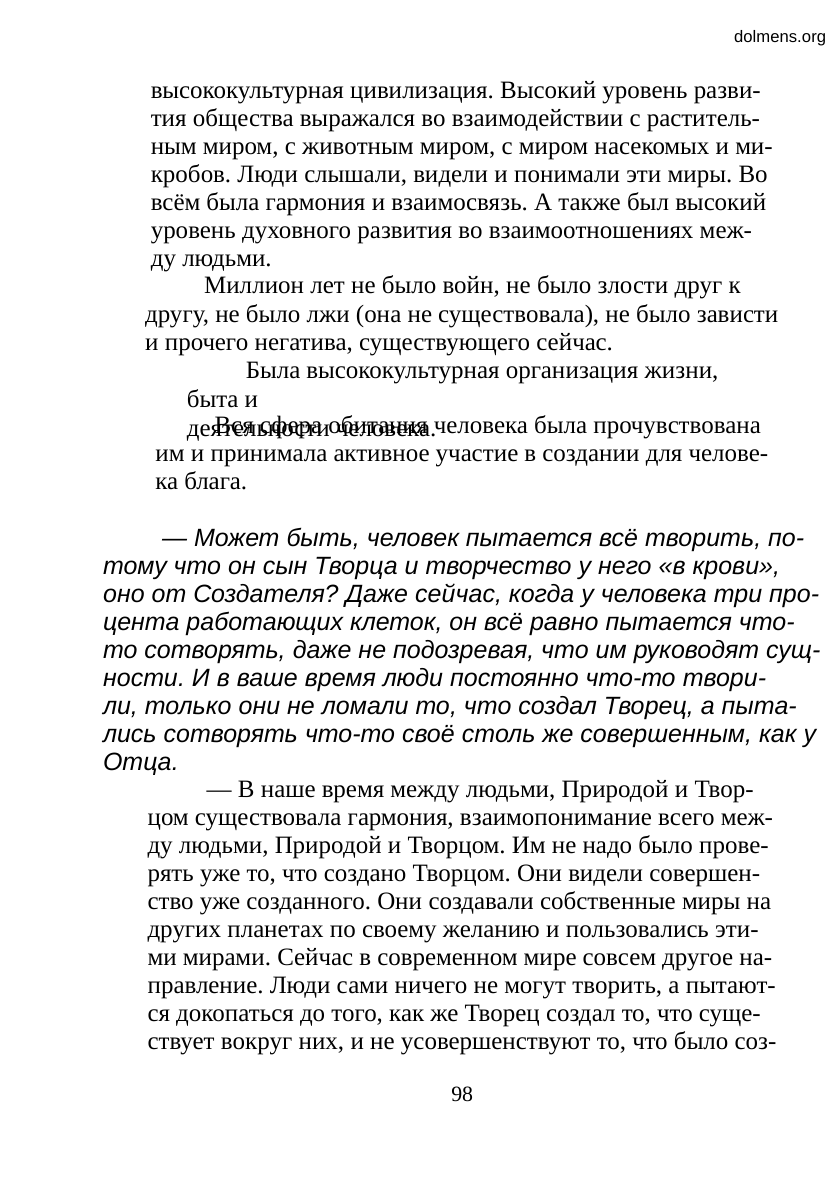

dolmens.org

высококультурная цивилизация. Высокий уровень разви-
тия общества выражался во взаимодействии с раститель-
ным миром, с животным миром, с миром насекомых и ми-
кробов. Люди слышали, видели и понимали эти миры. Во
всём была гармония и взаимосвязь. А также был высокий
уровень духовного развития во взаимоотношениях меж-
ду людьми.

Миллион лет не было войн, не было злости друг к
другу, не было лжи (она не существовала), не было зависти
и прочего негатива, существующего сейчас.

Была высококультурная организация жизни, быта и
деятельности человека.

Вся сфера обитания человека была прочувствована
им и принимала активное участие в создании для челове-
ка блага.

— Может быть, человек пытается всё творить, по-
тому что он сын Творца и творчество у него «в крови»,
оно от Создателя? Даже сейчас, когда у человека три про-
цента работающих клеток, он всё равно пытается что-
то сотворять, даже не подозревая, что им руководят сущ-
ности. И в ваше время люди постоянно что-то твори-
ли, только они не ломали то, что создал Творец, а пыта-
лись сотворять что-то своё столь же совершенным, как у
Отца.

— В наше время между людьми, Природой и Твор-
цом существовала гармония, взаимопонимание всего меж-
ду людьми, Природой и Творцом. Им не надо было прове-
рять уже то, что создано Творцом. Они видели совершен-
ство уже созданного. Они создавали собственные миры на
других планетах по своему желанию и пользовались эти-
ми мирами. Сейчас в современном мире совсем другое на-
правление. Люди сами ничего не могут творить, а пытают-
ся докопаться до того, как же Творец создал то, что суще-
ствует вокруг них, и не усовершенствуют то, что было соз-

98